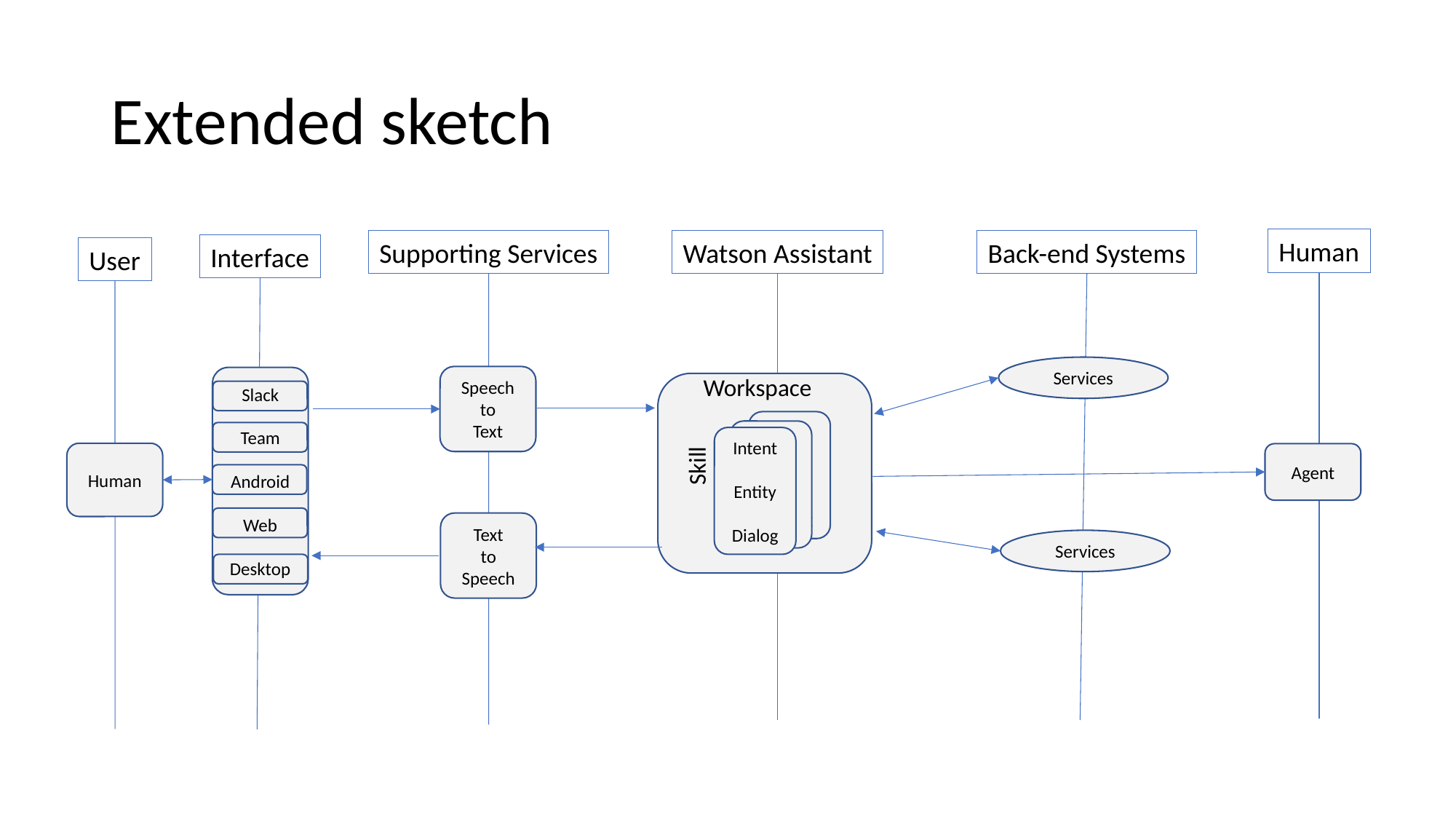

# Extended sketch
Human
Watson Assistant
Supporting Services
Back-end Systems
Interface
User
Services
Speech
to
Text
Workspace

Slack

Team

Android

Web

Desktop

Intent

Entity

Dialog
Intent

Entity

Dialog
Intent

Entity

Dialog
Skill

Human
Agent

Text
to
Speech
Services